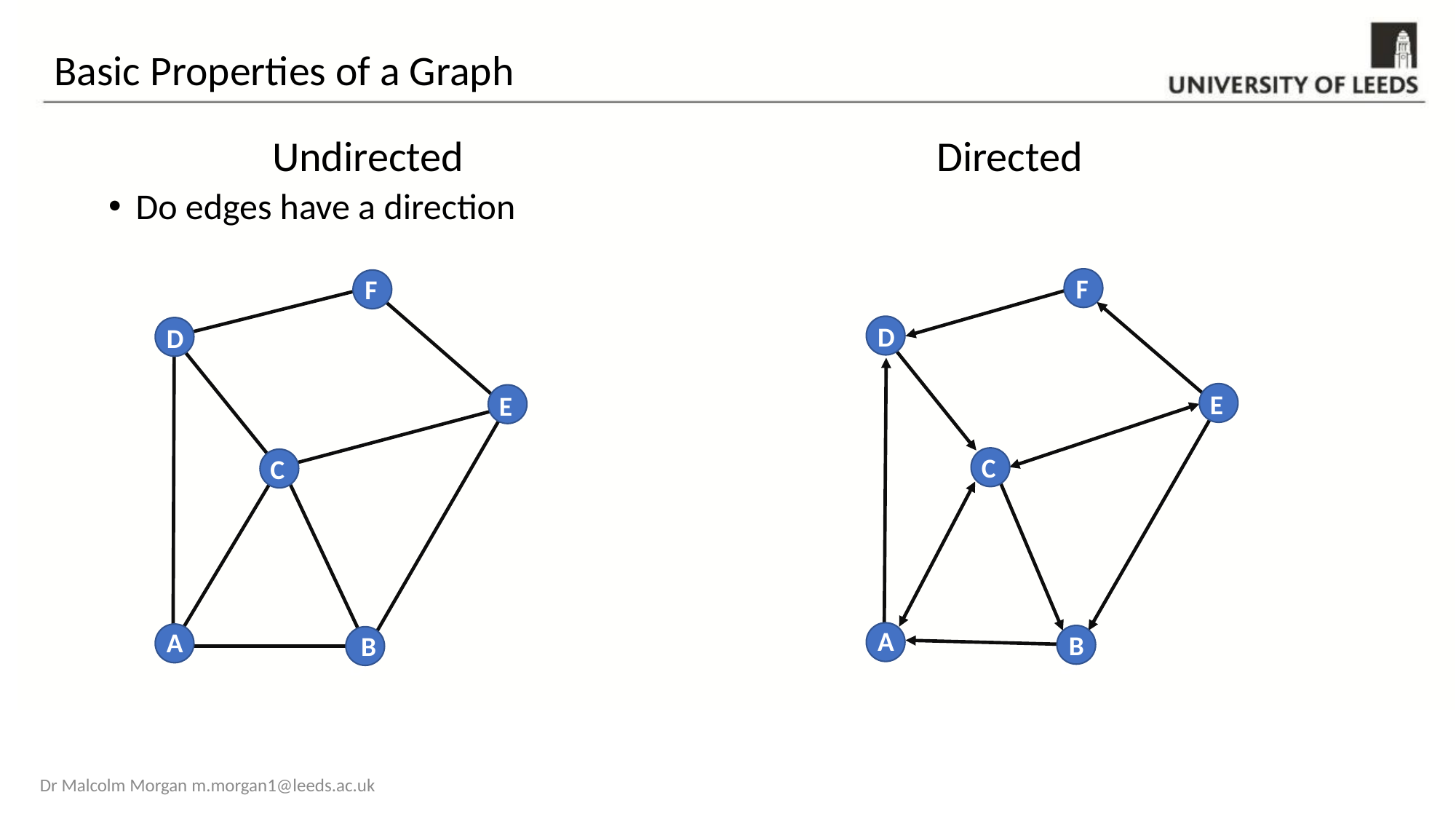

# Basic Properties of a Graph
		Undirected					 Directed
Do edges have a direction
C
C
F

D

E

C

A

B

D
F

D

E

C

A

B

D